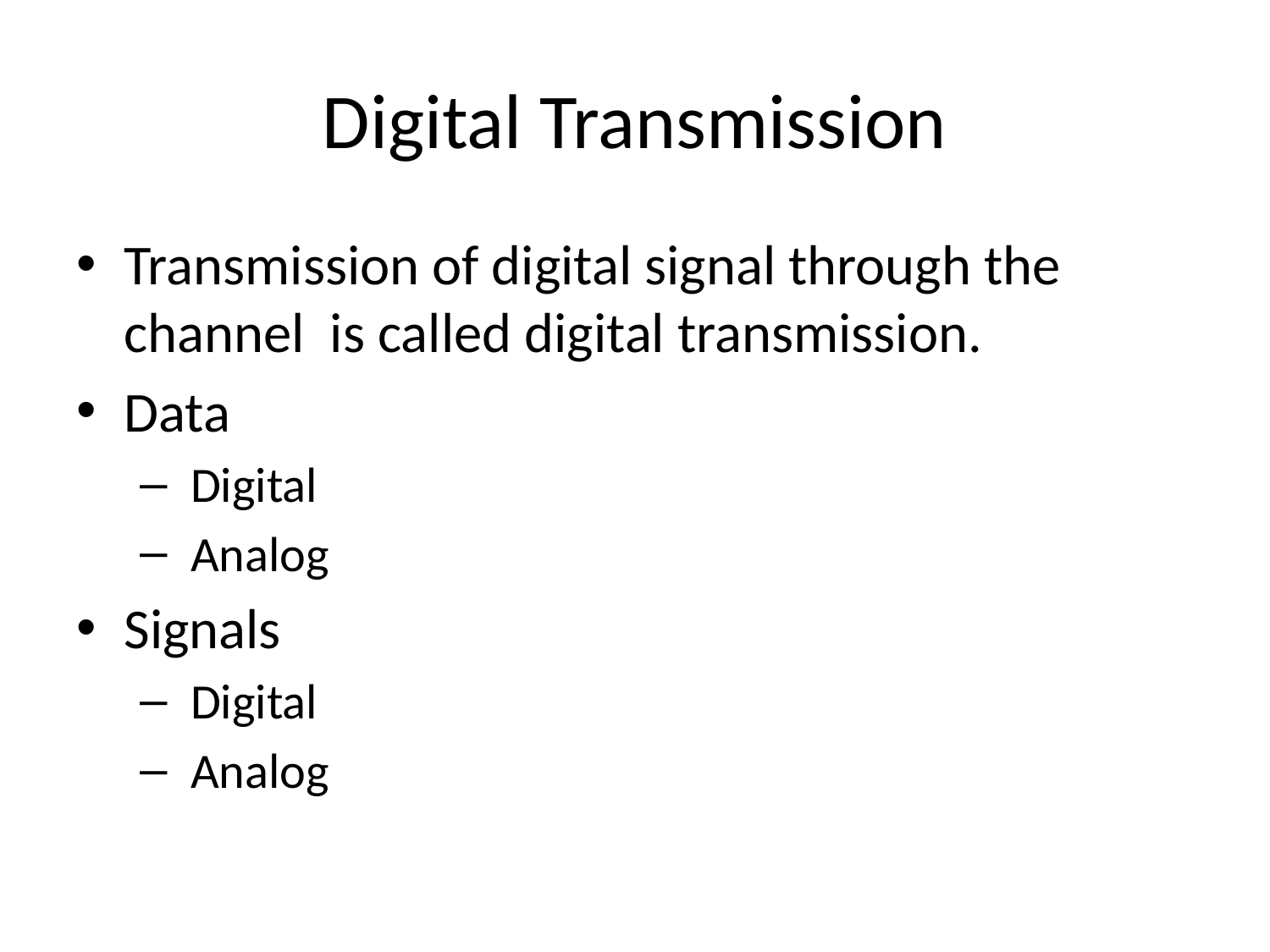

# Digital Transmission
Transmission of digital signal through the channel  is called digital transmission.
Data
 Digital
 Analog
Signals
 Digital
 Analog